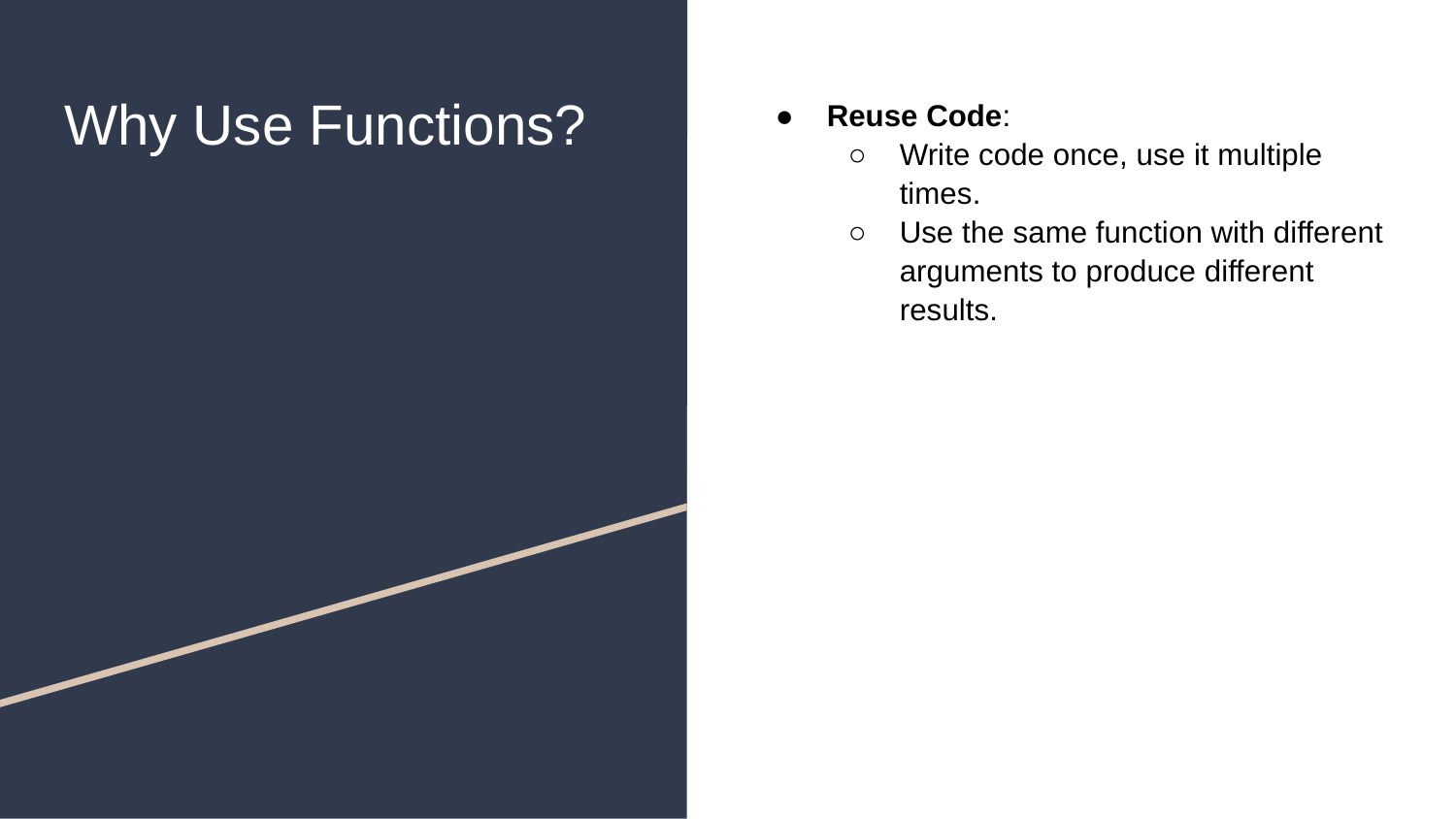

# Why Use Functions?
Reuse Code:
Write code once, use it multiple times.
Use the same function with different arguments to produce different results.